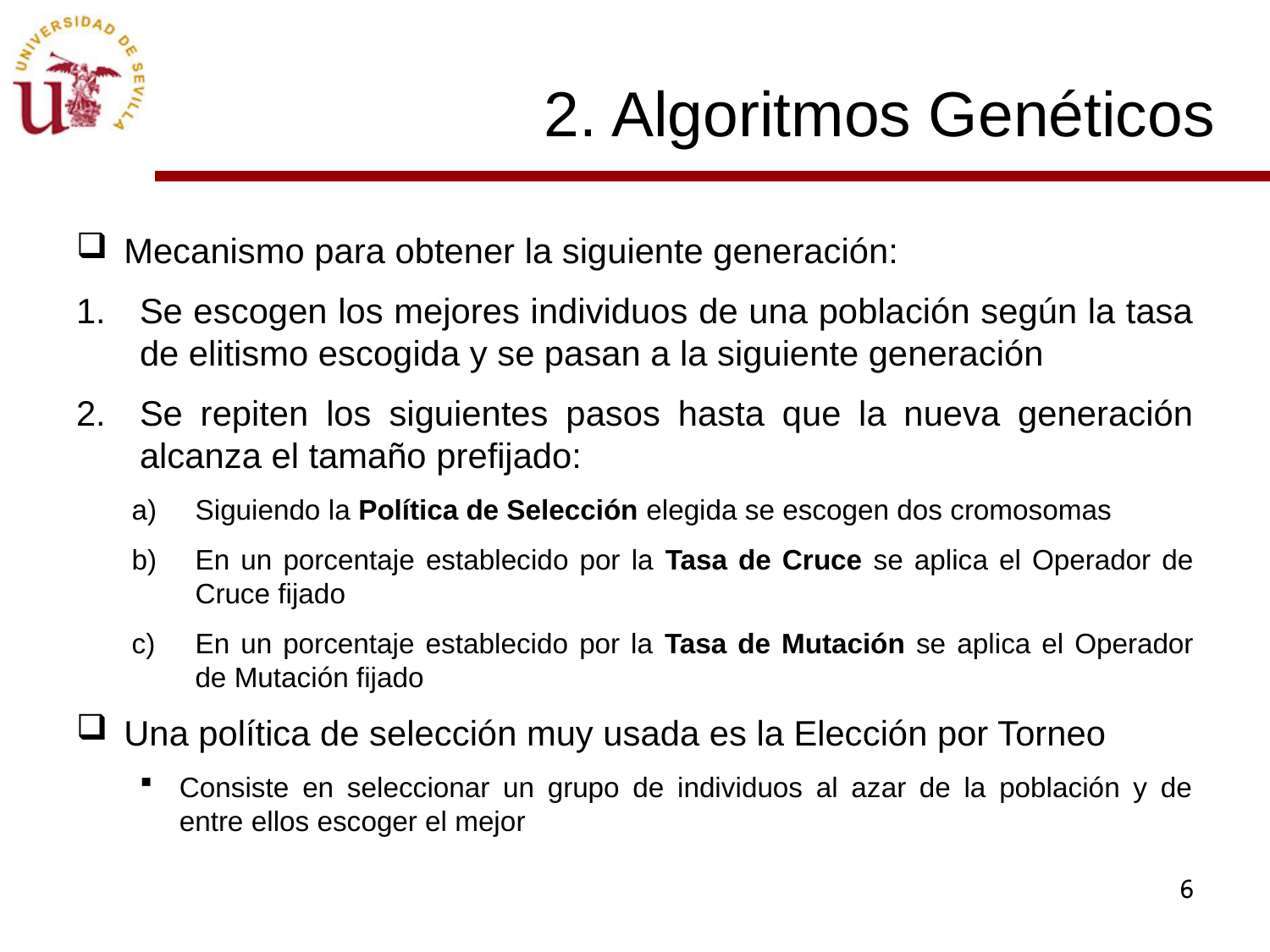

2. Algoritmos Genéticos
Mecanismo para obtener la siguiente generación:
Se escogen los mejores individuos de una población según la tasa de elitismo escogida y se pasan a la siguiente generación
Se repiten los siguientes pasos hasta que la nueva generación alcanza el tamaño prefijado:
Siguiendo la Política de Selección elegida se escogen dos cromosomas
En un porcentaje establecido por la Tasa de Cruce se aplica el Operador de Cruce fijado
En un porcentaje establecido por la Tasa de Mutación se aplica el Operador de Mutación fijado
Una política de selección muy usada es la Elección por Torneo
Consiste en seleccionar un grupo de individuos al azar de la población y de entre ellos escoger el mejor
6